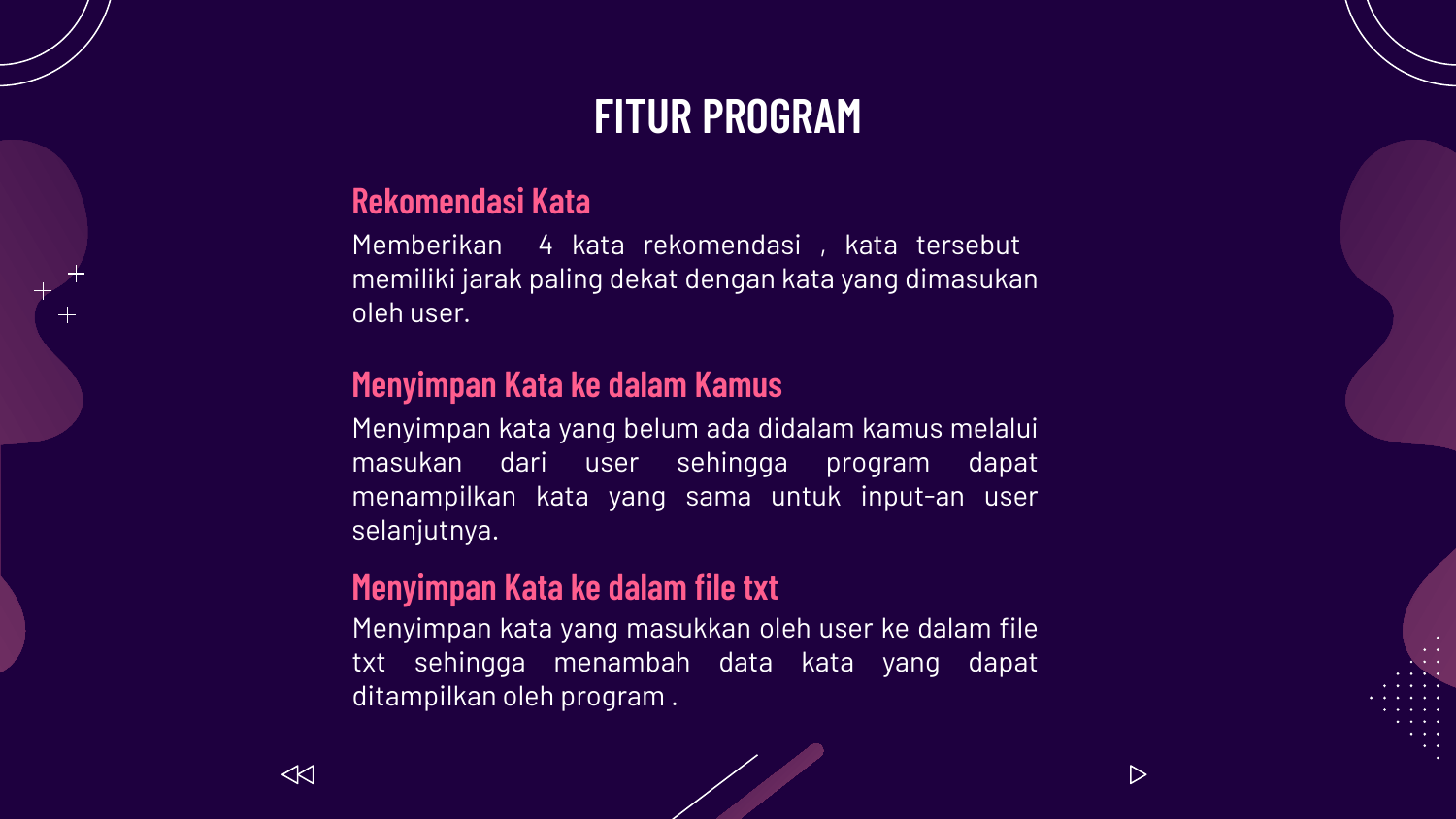

# FITUR PROGRAM
Rekomendasi Kata
Memberikan  4 kata rekomendasi , kata tersebut  memiliki jarak paling dekat dengan kata yang dimasukan oleh user.
Menyimpan Kata ke dalam Kamus
Menyimpan kata yang belum ada didalam kamus melalui masukan dari user sehingga program dapat menampilkan kata yang sama untuk input-an user selanjutnya.
Menyimpan Kata ke dalam file txt
Menyimpan kata yang masukkan oleh user ke dalam file txt sehingga menambah data kata yang dapat ditampilkan oleh program .